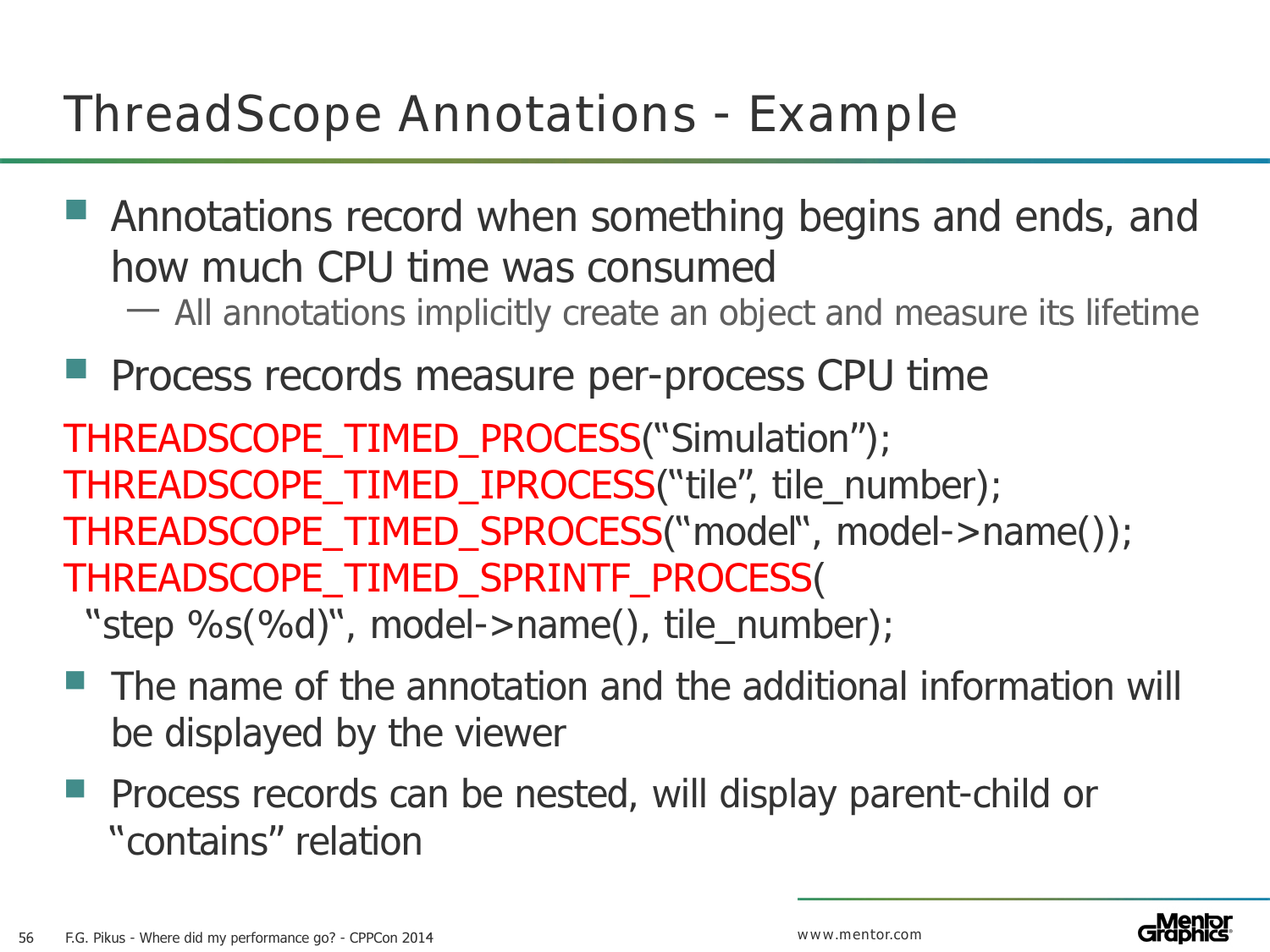

# ThreadScope Annotations - Example
Annotations record when something begins and ends, and how much CPU time was consumed
All annotations implicitly create an object and measure its lifetime
Process records measure per-process CPU time
THREADSCOPE_TIMED_PROCESS(“Simulation”);
THREADSCOPE_TIMED_IPROCESS(“tile”, tile_number);
THREADSCOPE_TIMED_SPROCESS(“model“, model->name());
THREADSCOPE_TIMED_SPRINTF_PROCESS(
  “step %s(%d)“, model->name(), tile_number);
The name of the annotation and the additional information will be displayed by the viewer
Process records can be nested, will display parent-child or “contains” relation
F.G. Pikus - Where did my performance go? - CPPCon 2014
56